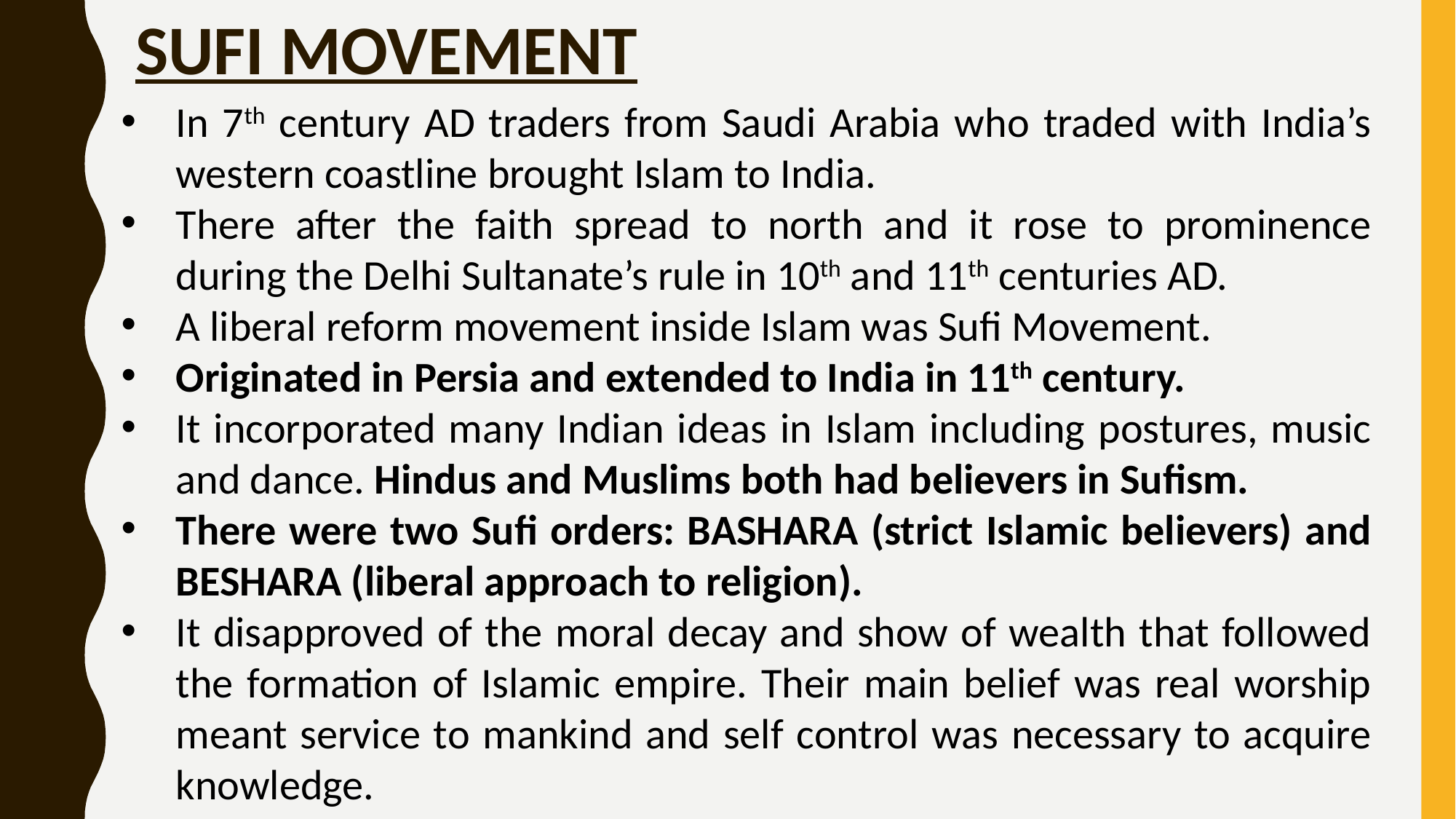

# SUFI MOVEMENT
In 7th century AD traders from Saudi Arabia who traded with India’s western coastline brought Islam to India.
There after the faith spread to north and it rose to prominence during the Delhi Sultanate’s rule in 10th and 11th centuries AD.
A liberal reform movement inside Islam was Sufi Movement.
Originated in Persia and extended to India in 11th century.
It incorporated many Indian ideas in Islam including postures, music and dance. Hindus and Muslims both had believers in Sufism.
There were two Sufi orders: BASHARA (strict Islamic believers) and BESHARA (liberal approach to religion).
It disapproved of the moral decay and show of wealth that followed the formation of Islamic empire. Their main belief was real worship meant service to mankind and self control was necessary to acquire knowledge.